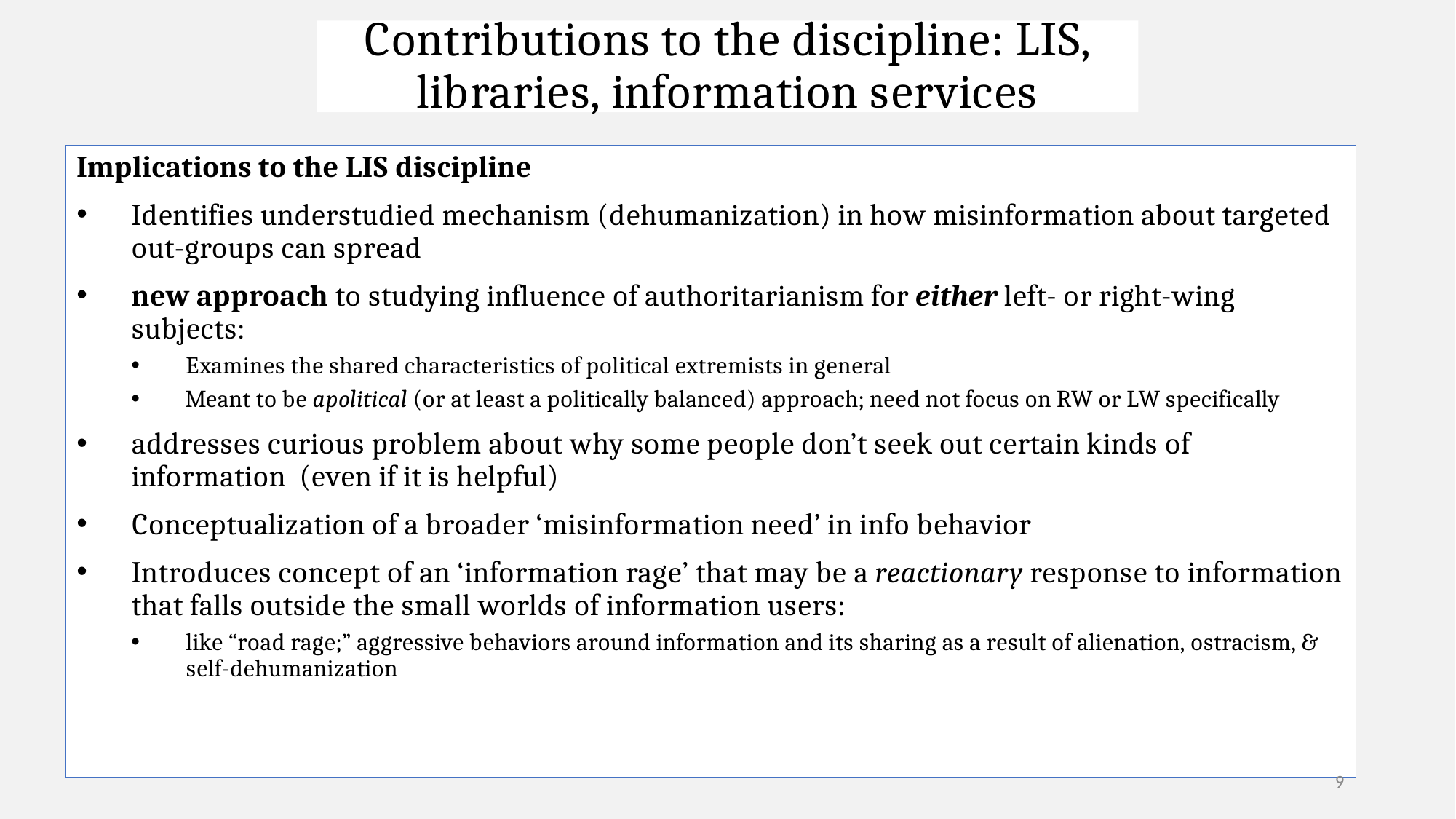

# Contributions to the discipline: LIS, libraries, information services
Implications to the LIS discipline
Identifies understudied mechanism (dehumanization) in how misinformation about targeted out-groups can spread
new approach to studying influence of authoritarianism for either left- or right-wing subjects:
Examines the shared characteristics of political extremists in general
Meant to be apolitical (or at least a politically balanced) approach; need not focus on RW or LW specifically
addresses curious problem about why some people don’t seek out certain kinds of information  (even if it is helpful)
Conceptualization of a broader ‘misinformation need’ in info behavior
Introduces concept of an ‘information rage’ that may be a reactionary response to information that falls outside the small worlds of information users:
like “road rage;” aggressive behaviors around information and its sharing as a result of alienation, ostracism, & self-dehumanization
9